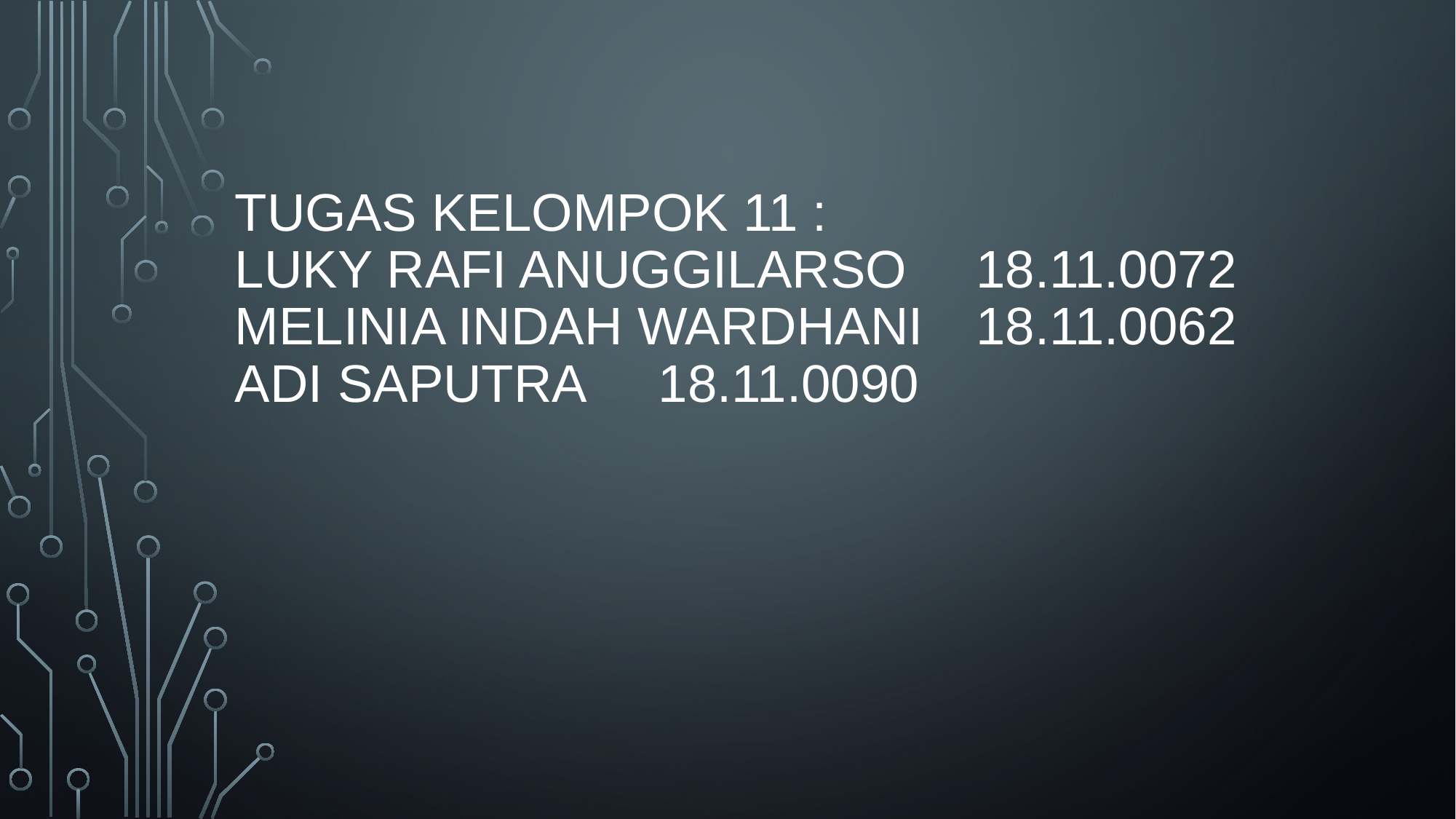

# Tugas Kelompok 11 : Luky Rafi Anuggilarso	18.11.0072 Melinia Indah Wardhani	18.11.0062 Adi Saputra				18.11.0090